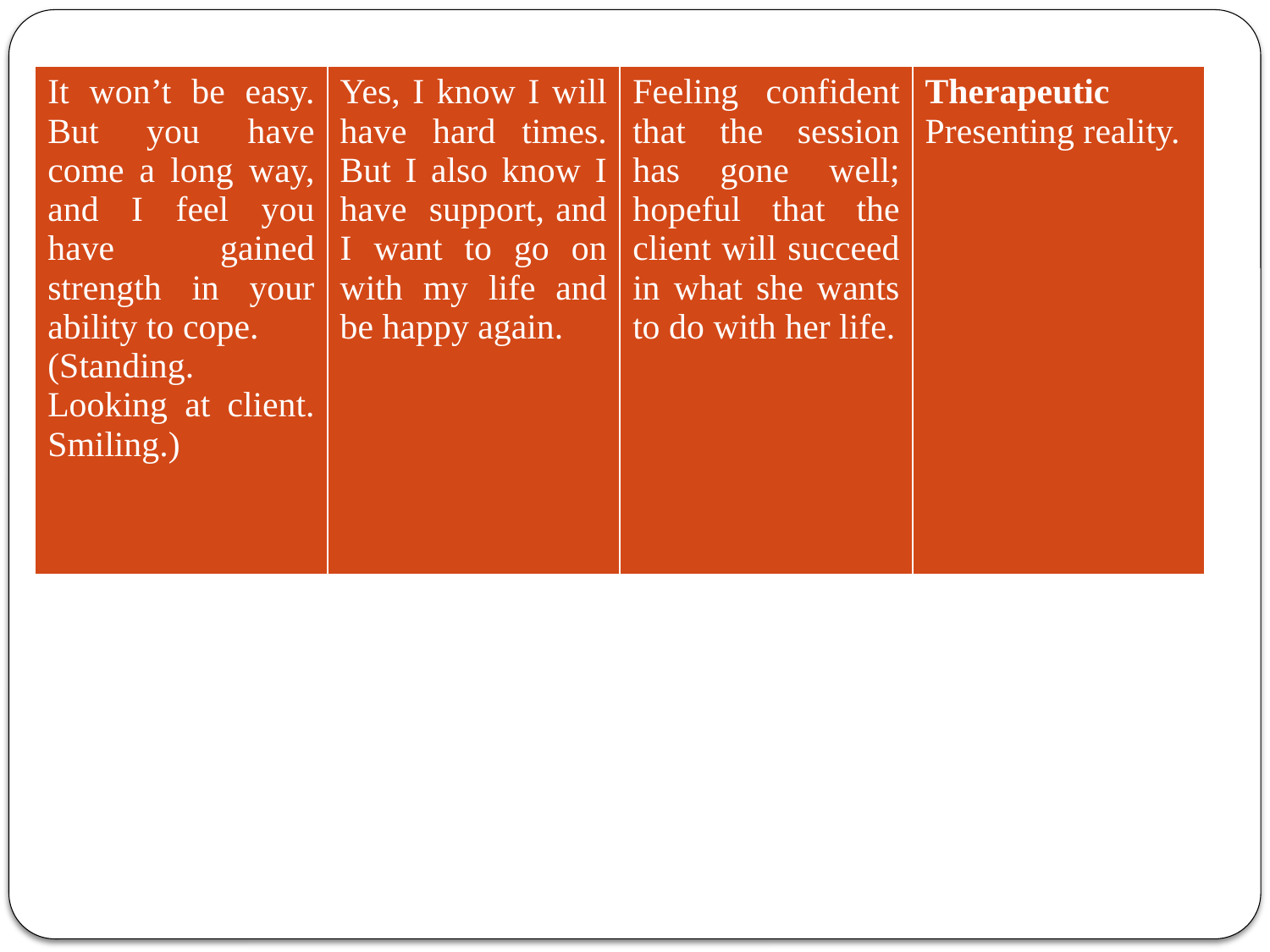

#
| It won’t be easy. But you have come a long way, and I feel you have gained strength in your ability to cope. (Standing. Looking at client. Smiling.) | Yes, I know I will have hard times. But I also know I have support, and I want to go on with my life and be happy again. | Feeling confident that the session has gone well; hopeful that the client will succeed in what she wants to do with her life. | Therapeutic Presenting reality. |
| --- | --- | --- | --- |